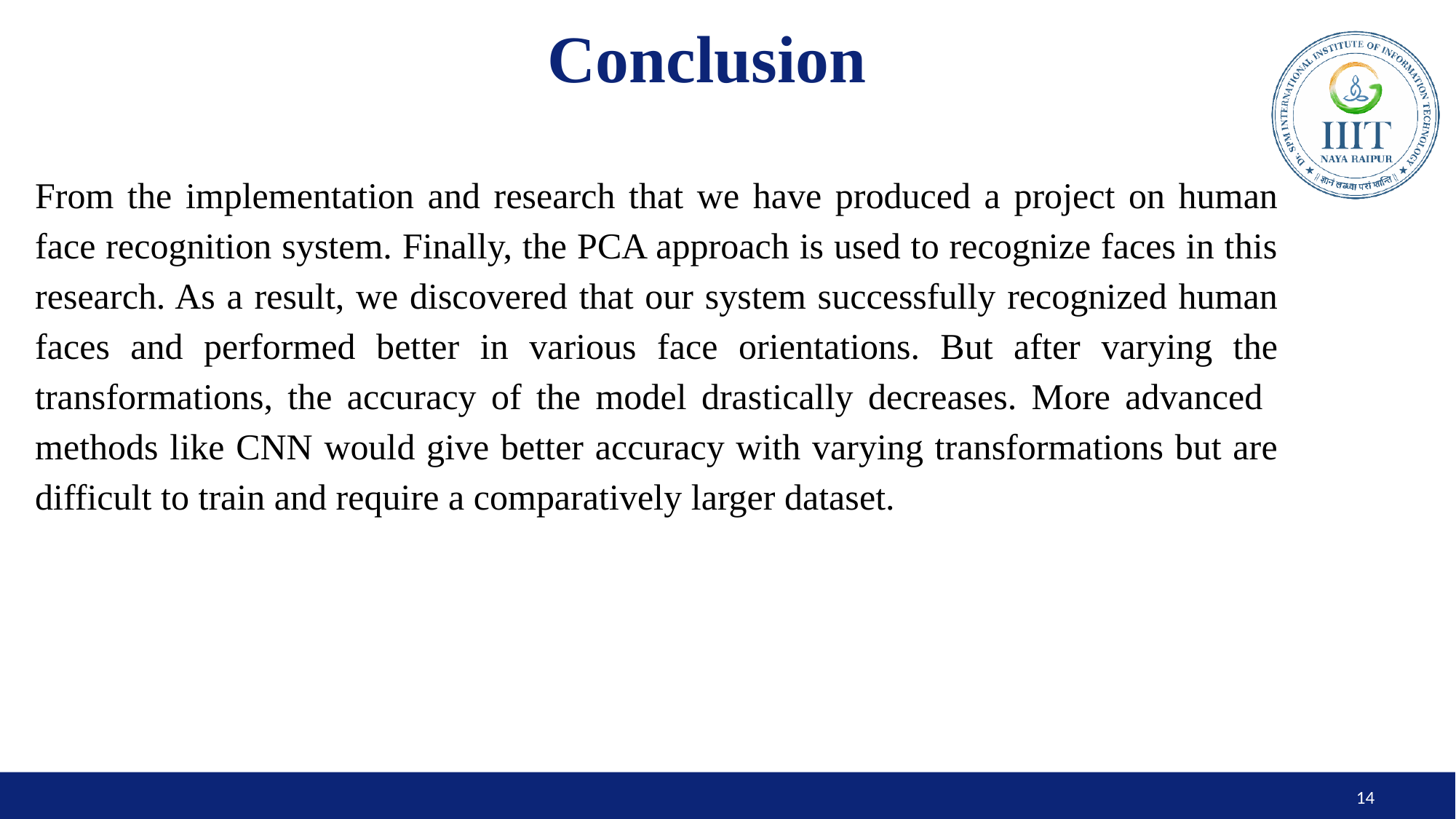

# Conclusion

From the implementation and research that we have produced a project on human face recognition system. Finally, the PCA approach is used to recognize faces in this research. As a result, we discovered that our system successfully recognized human faces and performed better in various face orientations. But after varying the transformations, the accuracy of the model drastically decreases. More advanced  methods like CNN would give better accuracy with varying transformations but are difficult to train and require a comparatively larger dataset.
14